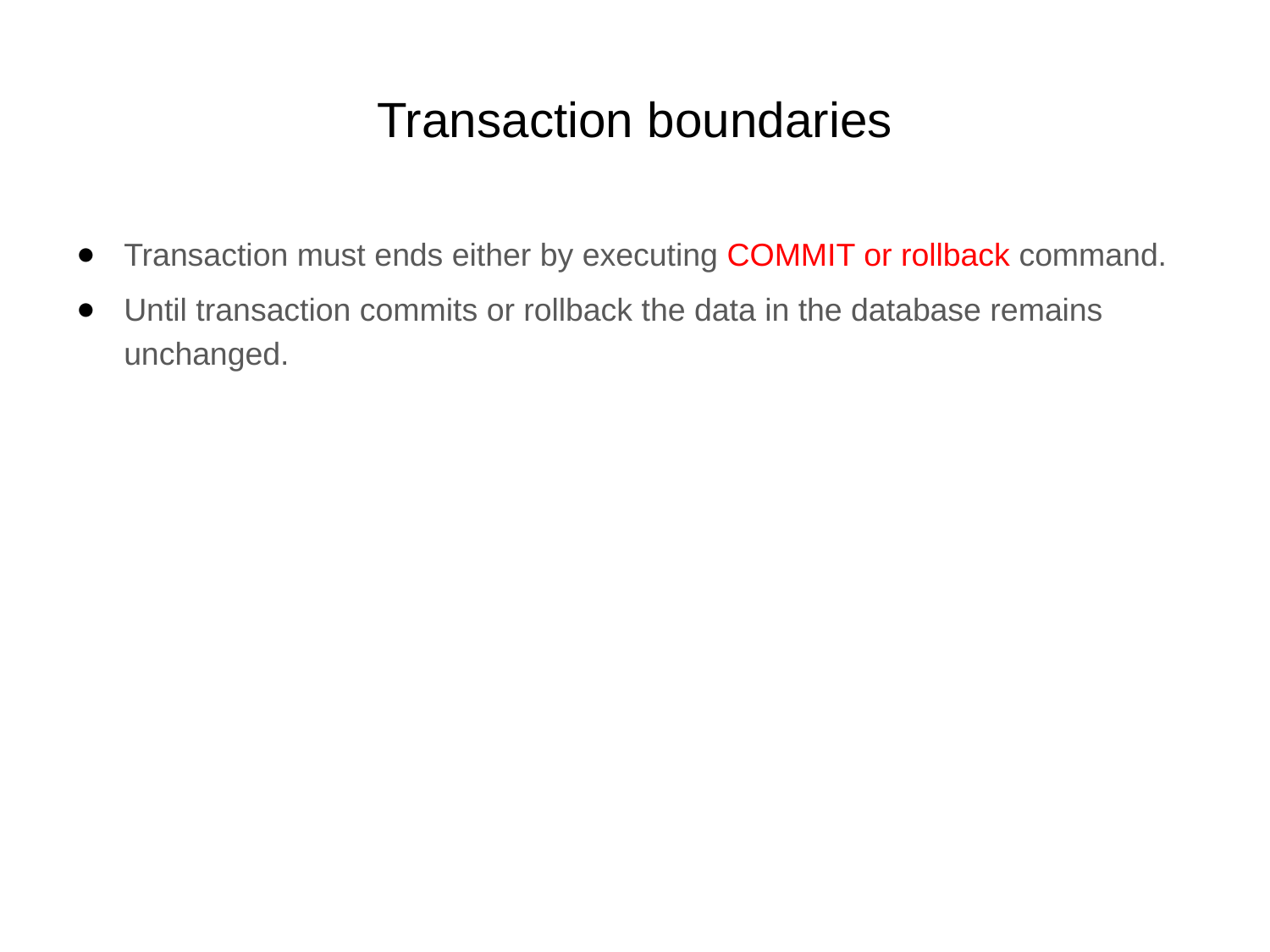

# Transaction boundaries
Transaction must ends either by executing COMMIT or rollback command.
Until transaction commits or rollback the data in the database remains unchanged.